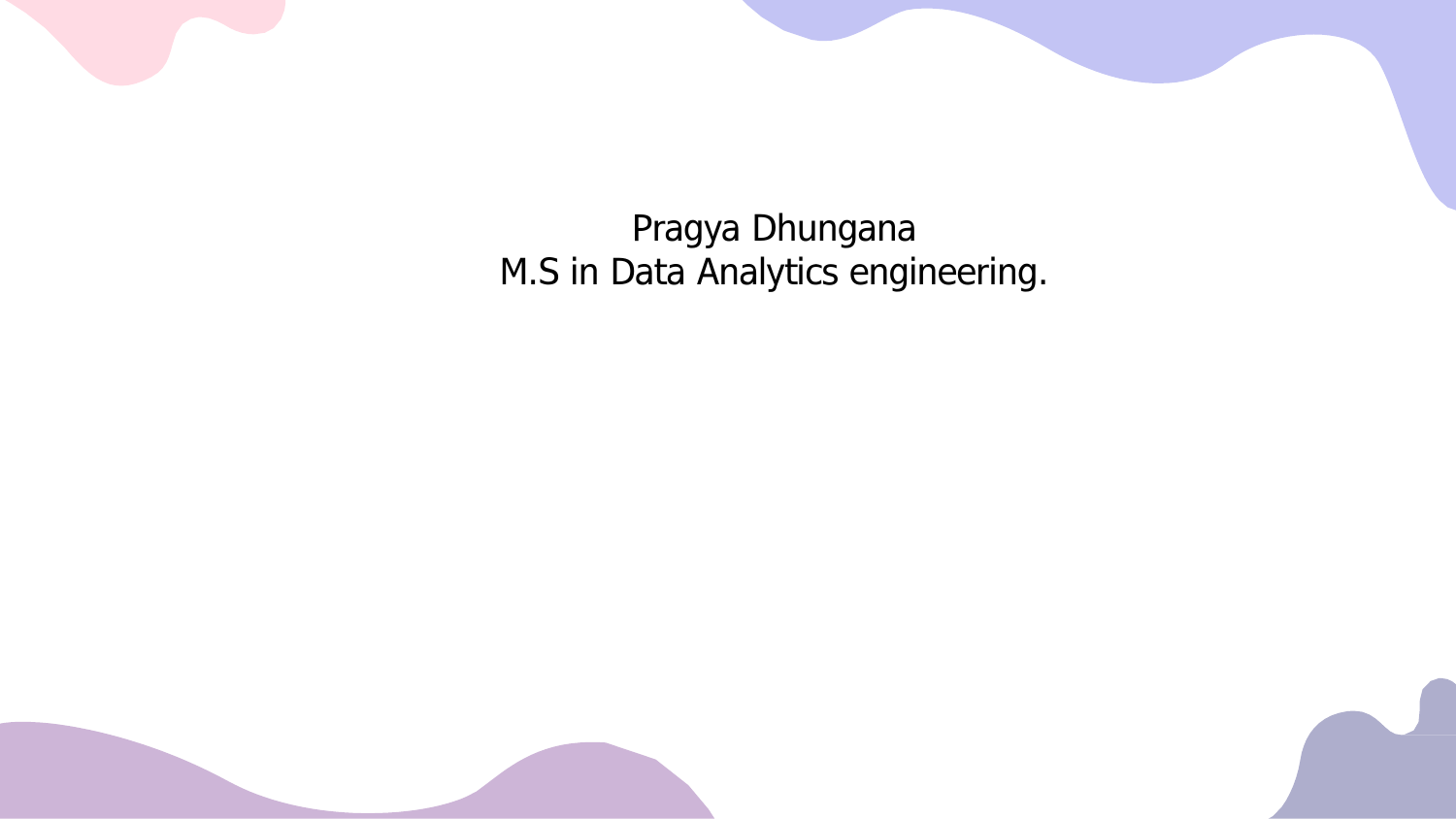

#
Pragya Dhungana
M.S in Data Analytics engineering.